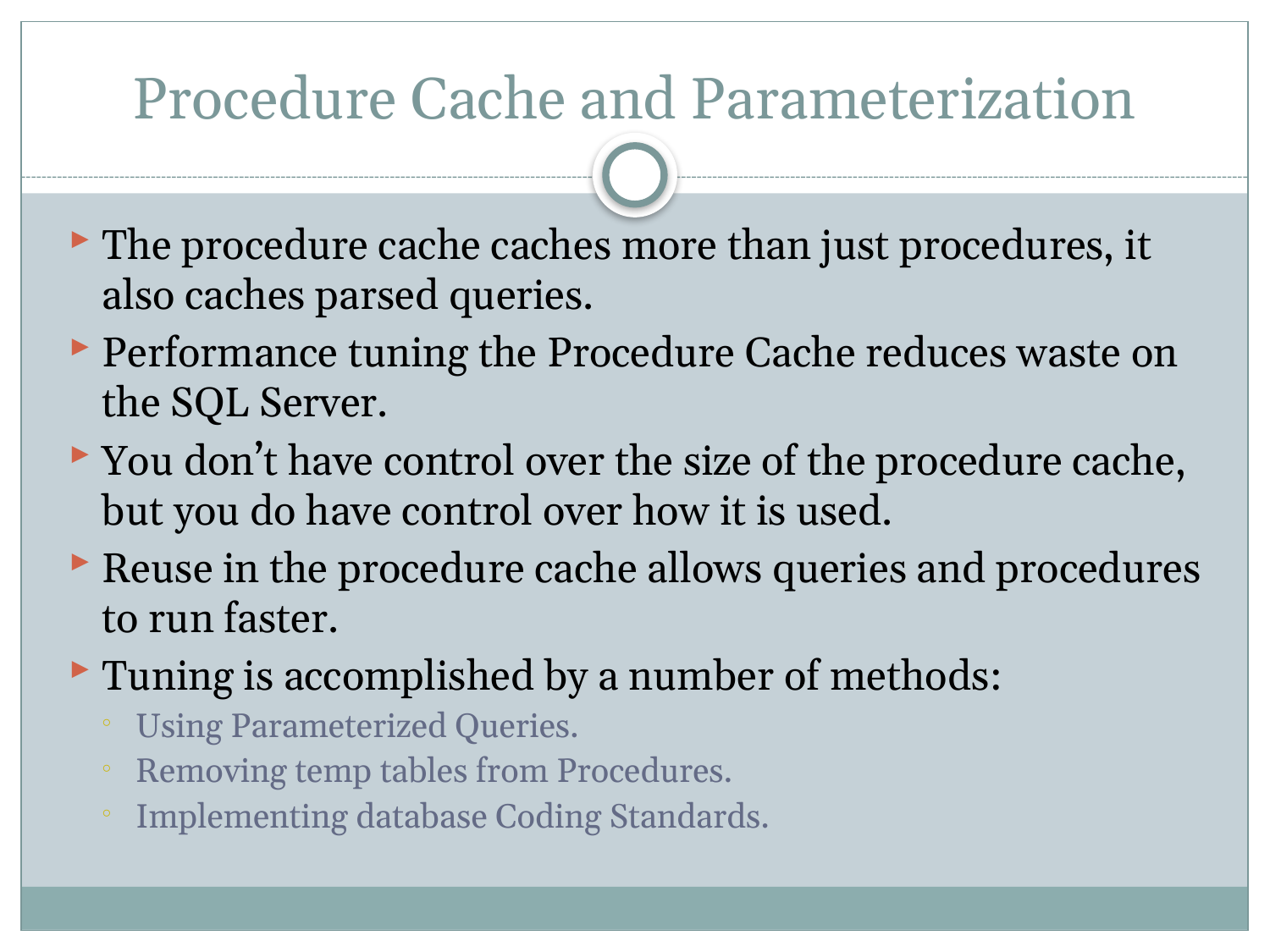

# Procedure Cache and Parameterization
The procedure cache caches more than just procedures, it also caches parsed queries.
Performance tuning the Procedure Cache reduces waste on the SQL Server.
You don’t have control over the size of the procedure cache, but you do have control over how it is used.
Reuse in the procedure cache allows queries and procedures to run faster.
Tuning is accomplished by a number of methods:
Using Parameterized Queries.
Removing temp tables from Procedures.
Implementing database Coding Standards.